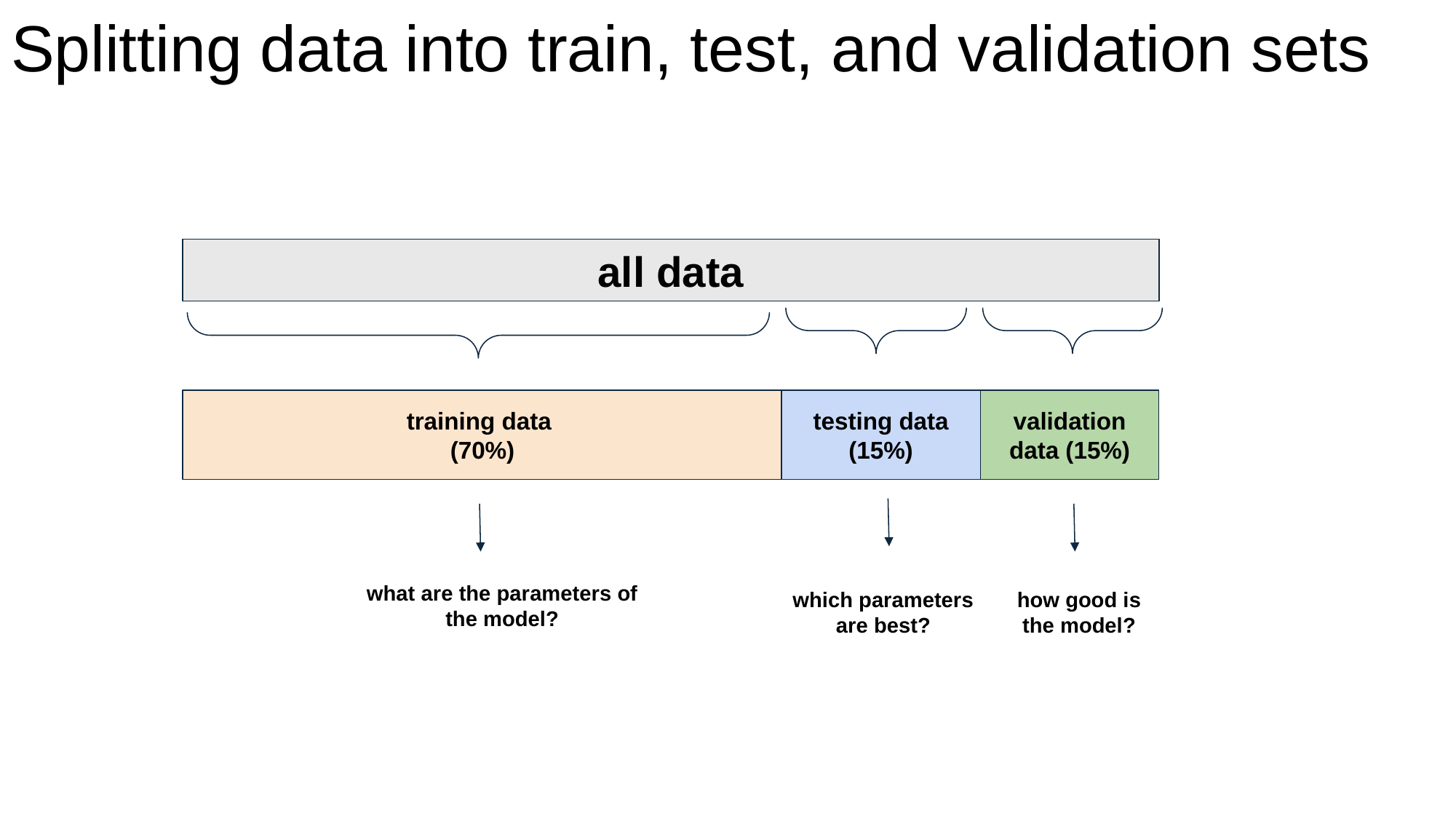

# Splitting data into train, test, and validation sets

all data

training data
(70%)
testing data (15%)
validation data (15%)
what are the parameters of the model?
which parameters are best?
how good is the model?